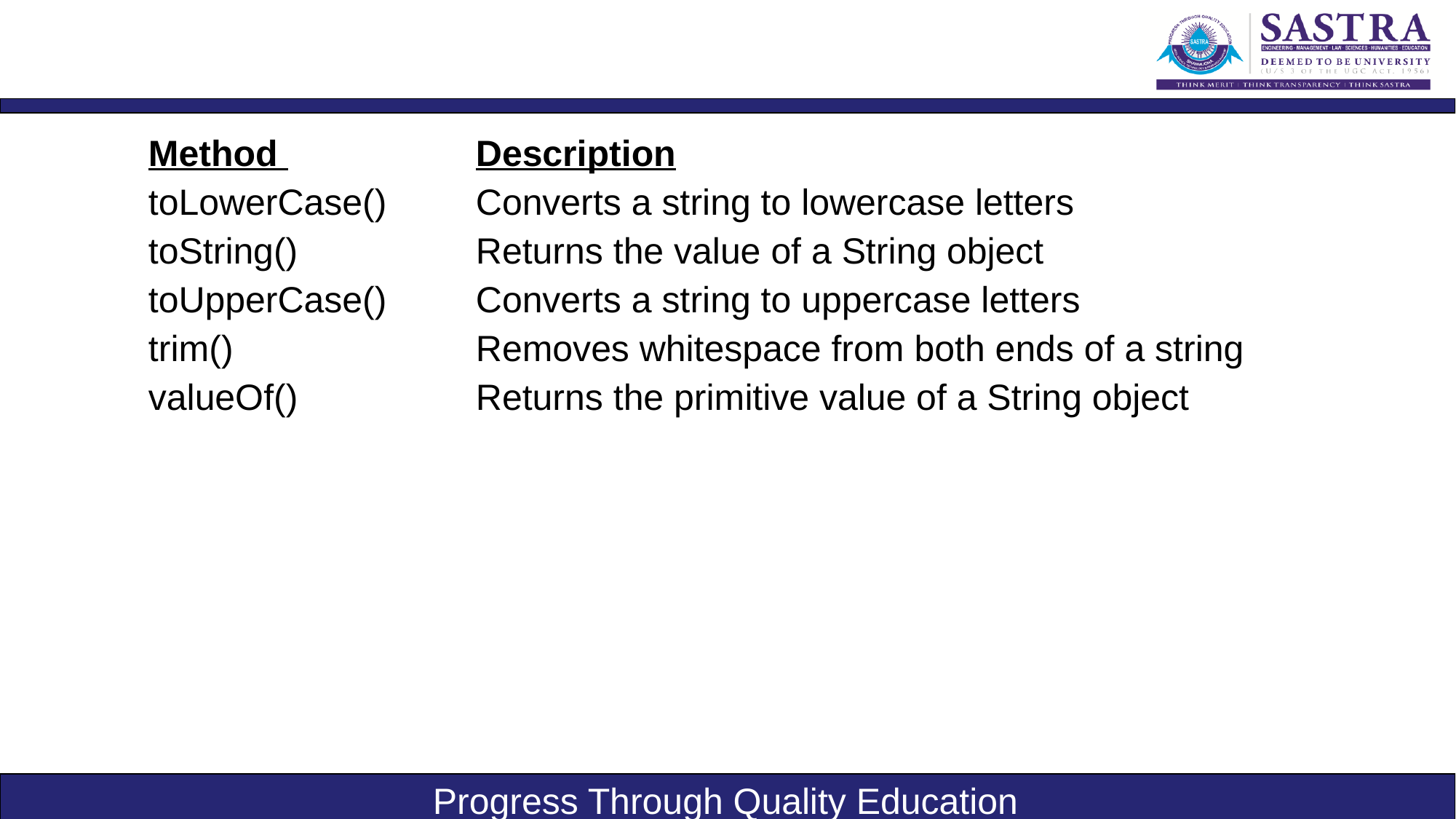

#
	Method 		Description
	toLowerCase() 	Converts a string to lowercase letters
	toString() 		Returns the value of a String object
	toUpperCase() 	Converts a string to uppercase letters
	trim() 			Removes whitespace from both ends of a string
	valueOf() 		Returns the primitive value of a String object